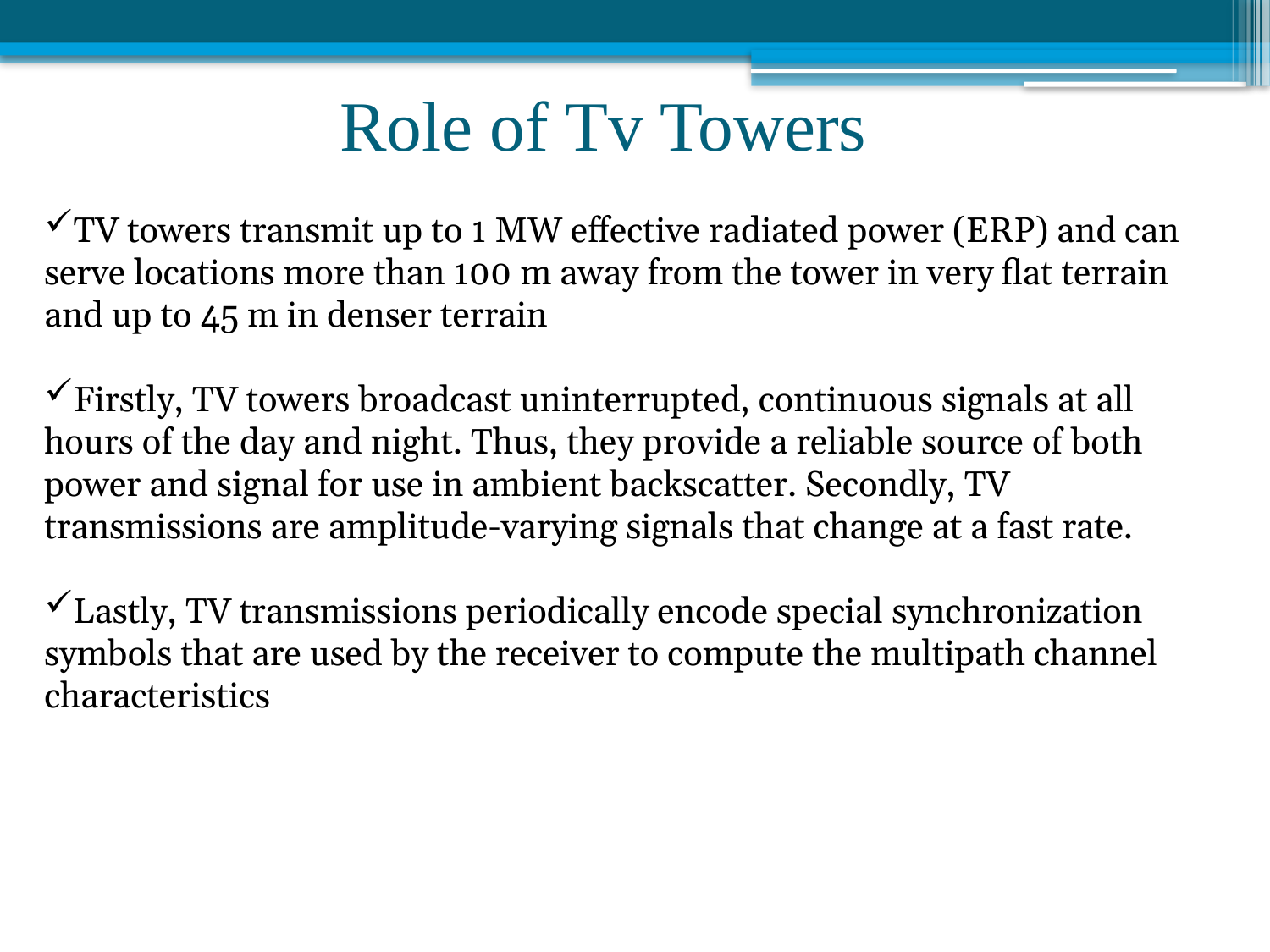

# Role of Tv Towers
TV towers transmit up to 1 MW effective radiated power (ERP) and can serve locations more than 100 m away from the tower in very flat terrain and up to 45 m in denser terrain

Firstly, TV towers broadcast uninterrupted, continuous signals at all hours of the day and night. Thus, they provide a reliable source of both power and signal for use in ambient backscatter. Secondly, TV transmissions are amplitude-varying signals that change at a fast rate.

Lastly, TV transmissions periodically encode special synchronization symbols that are used by the receiver to compute the multipath channel characteristics